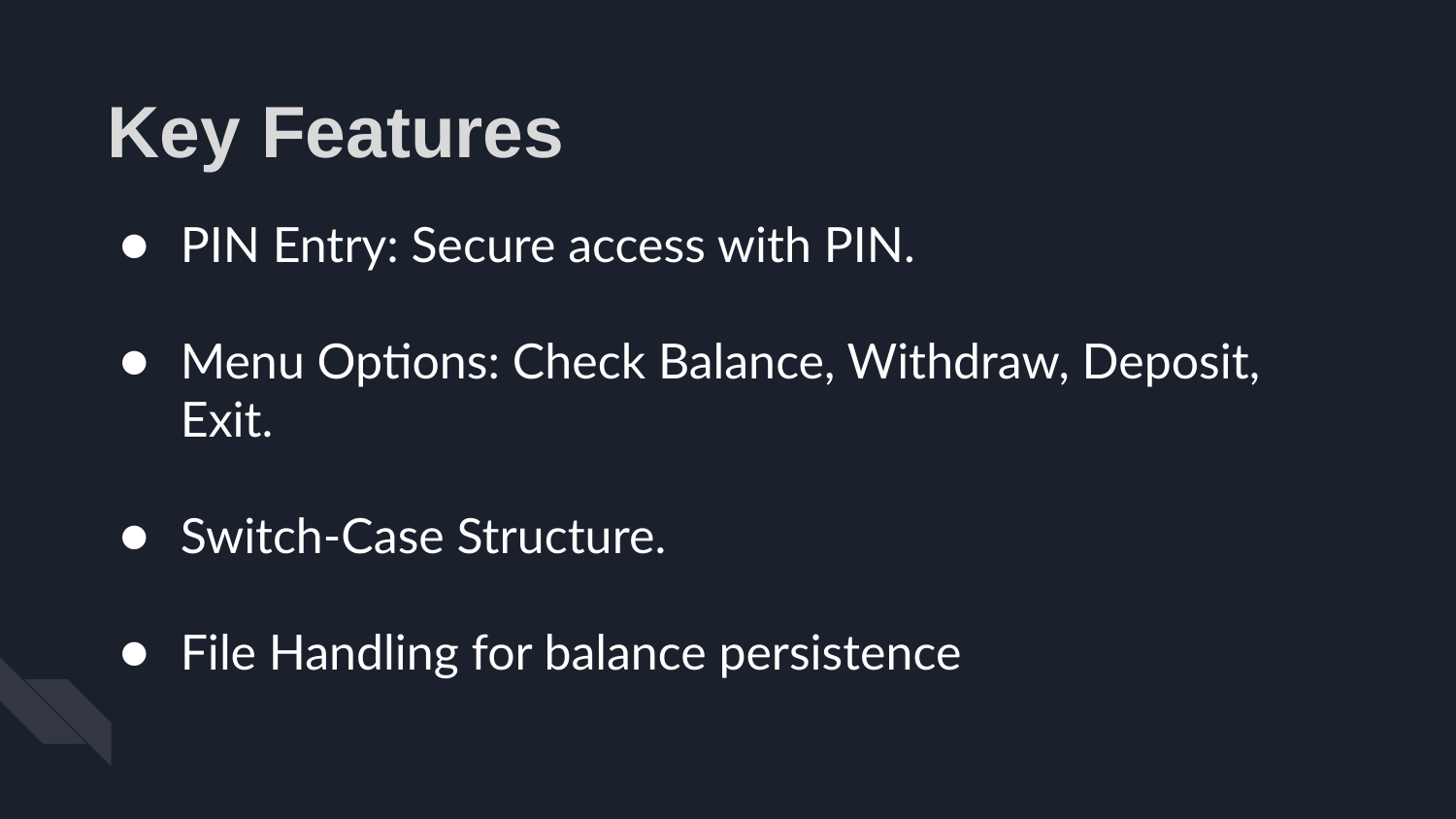

Key Features
PIN Entry: Secure access with PIN.

Menu Options: Check Balance, Withdraw, Deposit, Exit.

Switch-Case Structure.

File Handling for balance persistence